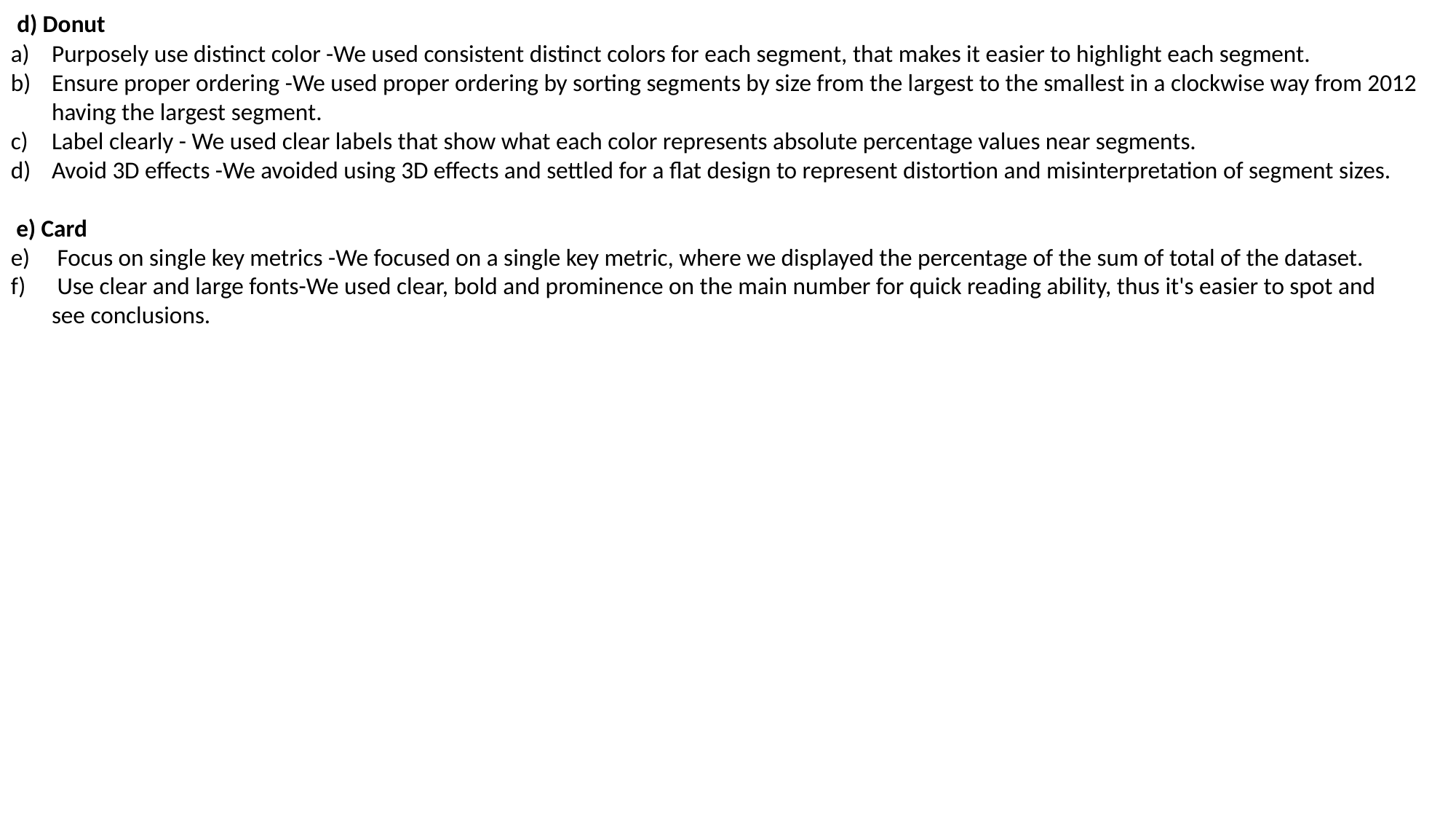

d) Donut
Purposely use distinct color -We used consistent distinct colors for each segment, that makes it easier to highlight each segment.
Ensure proper ordering -We used proper ordering by sorting segments by size from the largest to the smallest in a clockwise way from 2012 having the largest segment.
Label clearly - We used clear labels that show what each color represents absolute percentage values near segments.
Avoid 3D effects -We avoided using 3D effects and settled for a flat design to represent distortion and misinterpretation of segment sizes.

 e) Card
 Focus on single key metrics -We focused on a single key metric, where we displayed the percentage of the sum of total of the dataset.
 Use clear and large fonts-We used clear, bold and prominence on the main number for quick reading ability, thus it's easier to spot and see conclusions.